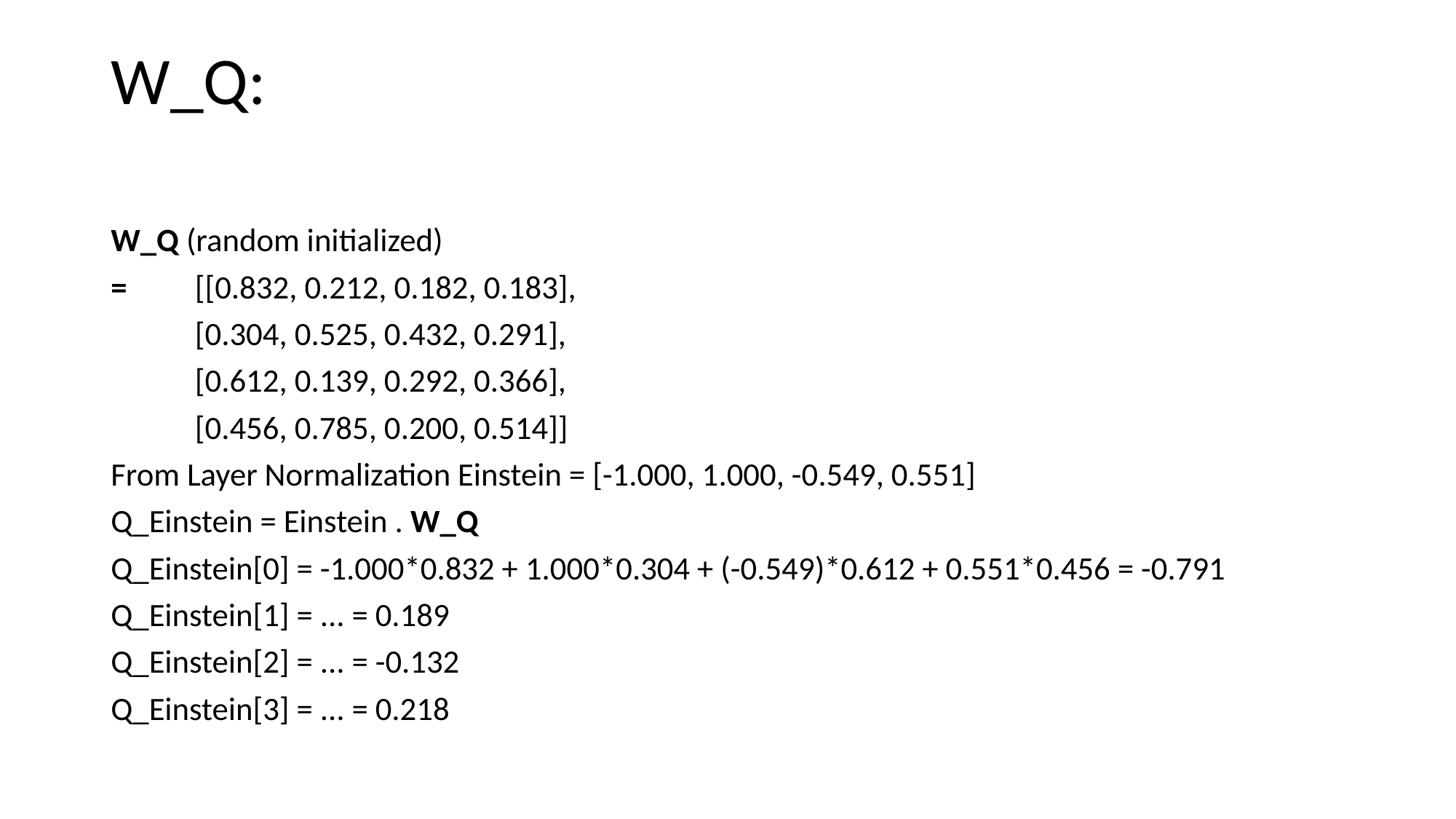

# W_Q:
W_Q (random initialized)
= 	[[0.832, 0.212, 0.182, 0.183],
	[0.304, 0.525, 0.432, 0.291],
	[0.612, 0.139, 0.292, 0.366],
	[0.456, 0.785, 0.200, 0.514]]
From Layer Normalization Einstein = [-1.000, 1.000, -0.549, 0.551]
Q_Einstein = Einstein . W_Q
Q_Einstein[0] = -1.000*0.832 + 1.000*0.304 + (-0.549)*0.612 + 0.551*0.456 = -0.791
Q_Einstein[1] = ... = 0.189
Q_Einstein[2] = ... = -0.132
Q_Einstein[3] = ... = 0.218